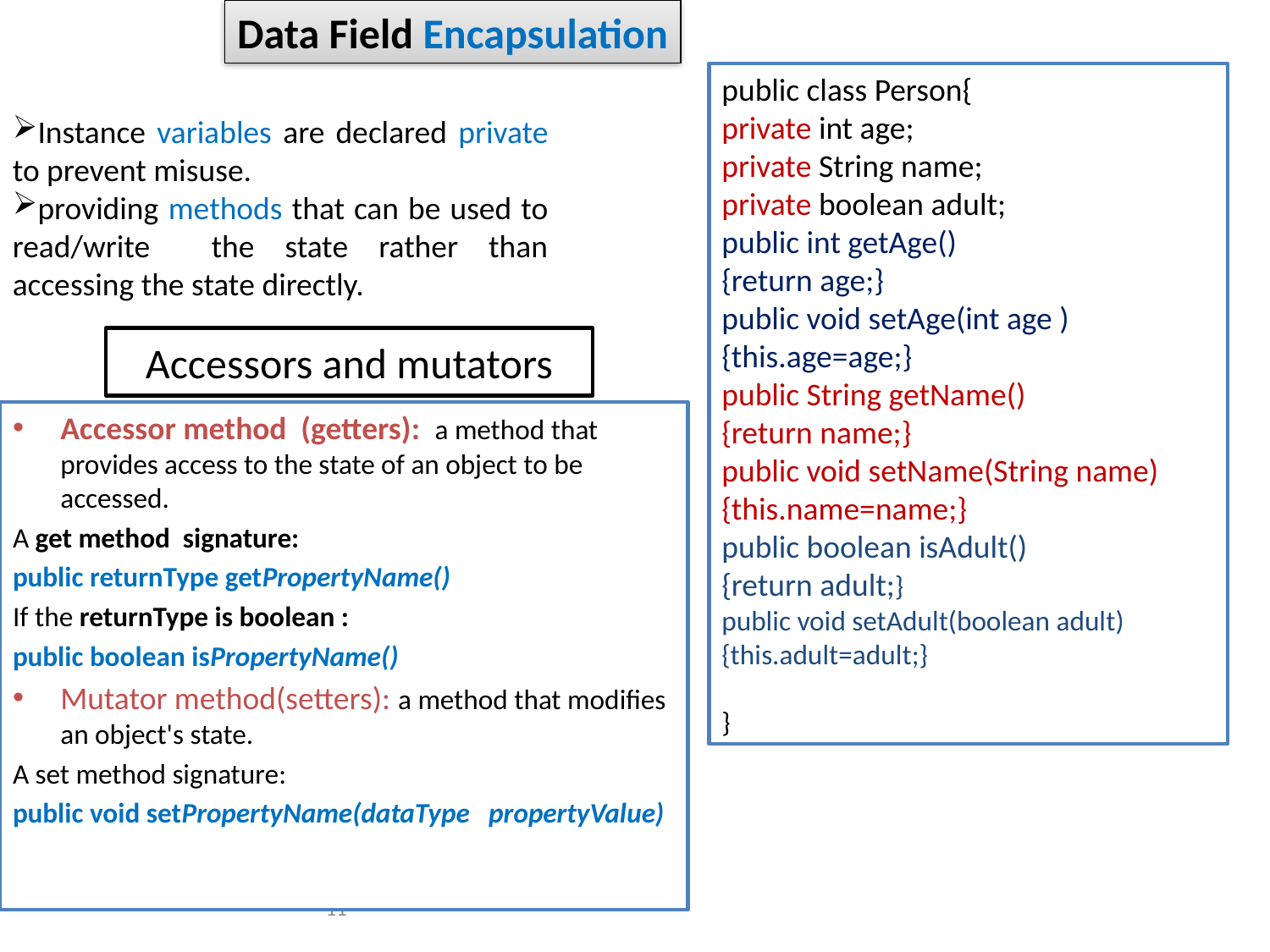

Data Field Encapsulation
public class Person{
private int age;
private String name;
private boolean adult;
public int getAge()
{return age;}
public void setAge(int age )
{this.age=age;}
public String getName()
{return name;}
public void setName(String name)
{this.name=name;}
public boolean isAdult()
{return adult;}
public void setAdult(boolean adult)
{this.adult=adult;}

}
Instance variables are declared private to prevent misuse.
providing methods that can be used to read/write  the state rather than accessing the state directly.
# Accessors and mutators
Accessor method  (getters):  a method that provides access to the state of an object to be accessed.
A get method  signature:
public returnType getPropertyName()
If the returnType is boolean :
public boolean isPropertyName()
Mutator method(setters): a method that modifies an object's state.
A set method signature:
public void setPropertyName(dataType   propertyValue)
11